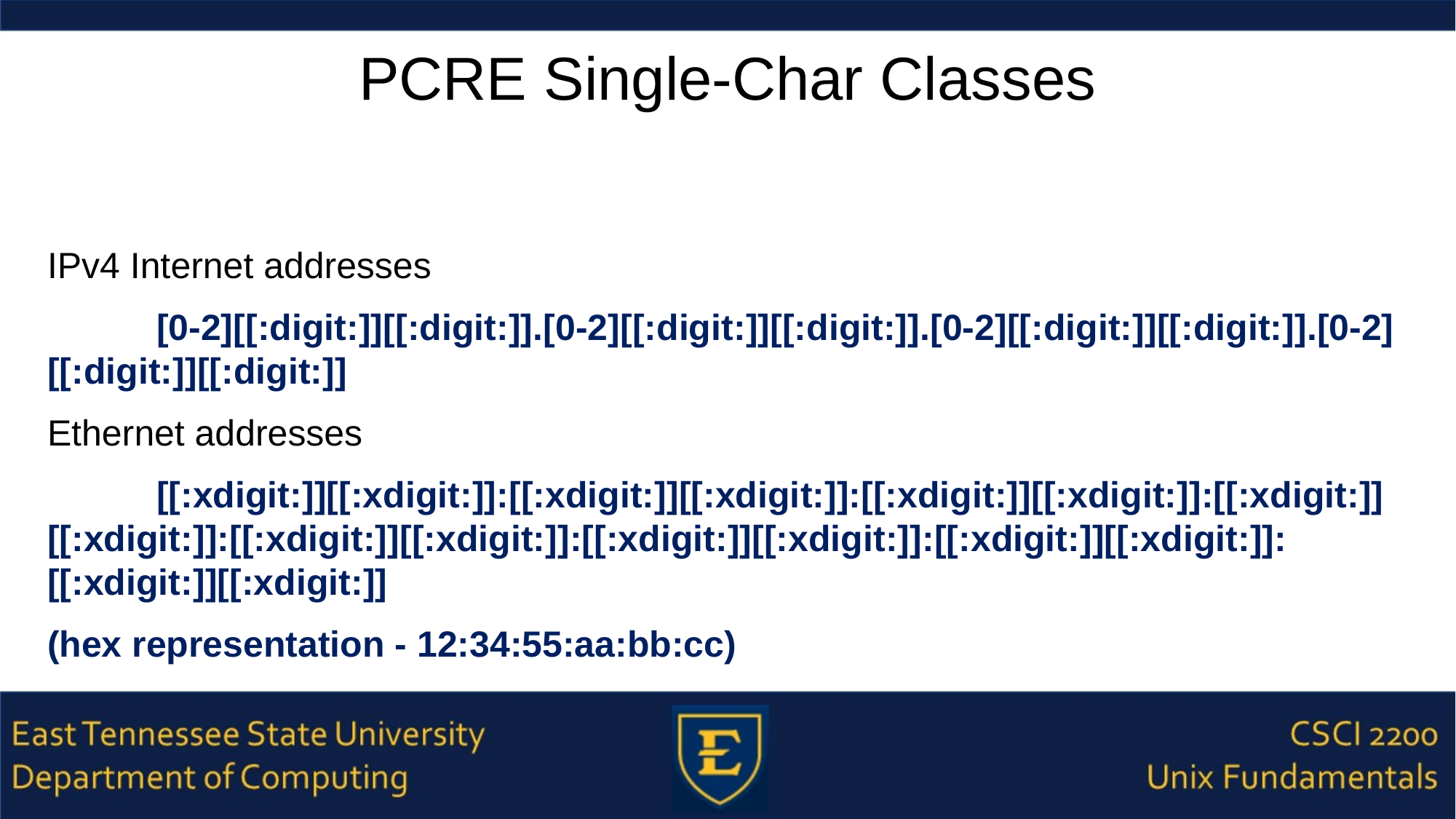

# PCRE Single-Char Classes
IPv4 Internet addresses
	[0-2][[:digit:]][[:digit:]].[0-2][[:digit:]][[:digit:]].[0-2][[:digit:]][[:digit:]].[0-2][[:digit:]][[:digit:]]
Ethernet addresses
	[[:xdigit:]][[:xdigit:]]:[[:xdigit:]][[:xdigit:]]:[[:xdigit:]][[:xdigit:]]:[[:xdigit:]][[:xdigit:]]:[[:xdigit:]][[:xdigit:]]:[[:xdigit:]][[:xdigit:]]:[[:xdigit:]][[:xdigit:]]:[[:xdigit:]][[:xdigit:]]
(hex representation - 12:34:55:aa:bb:cc)